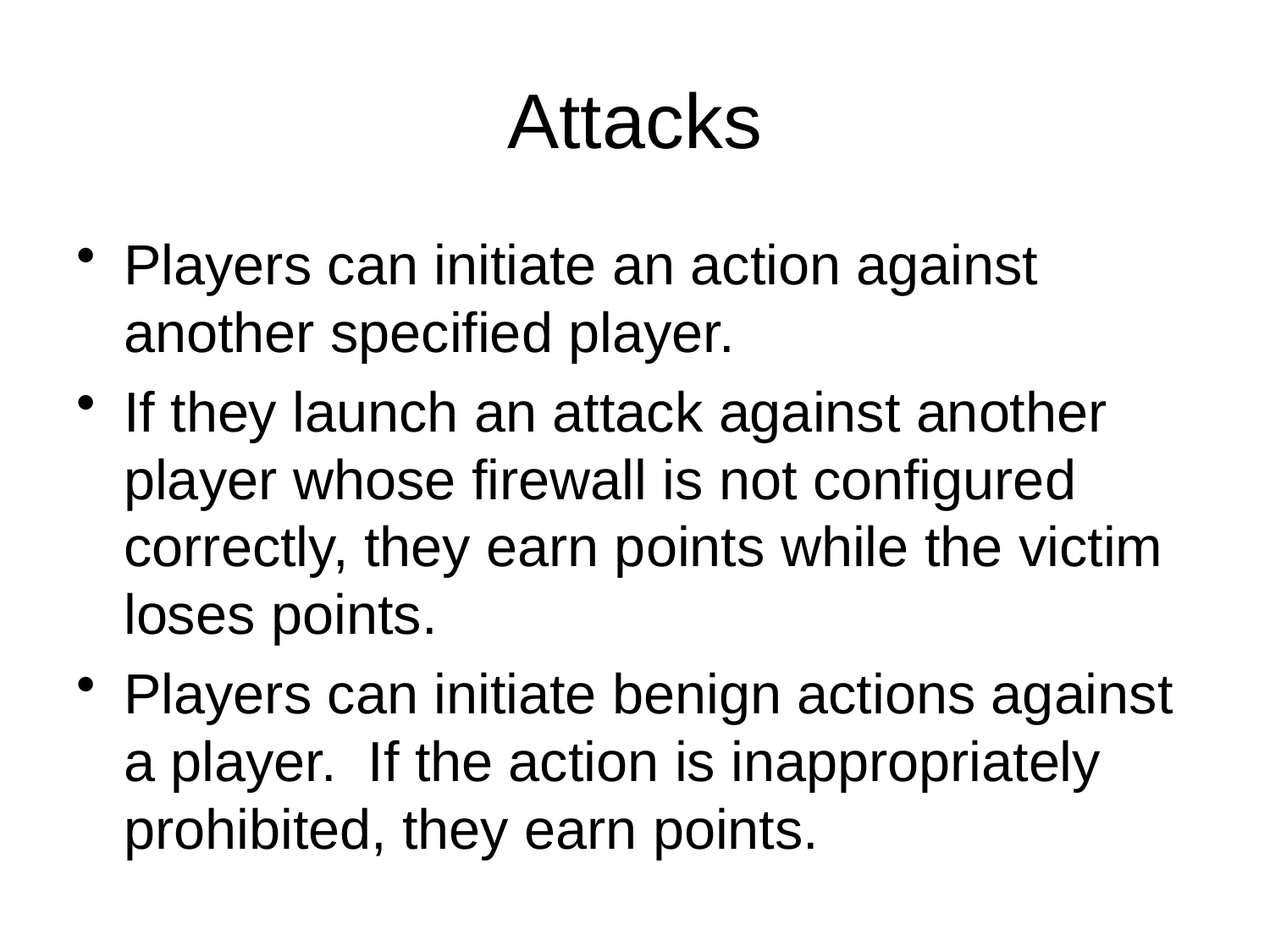

# Attacks
Players can initiate an action against another specified player.
If they launch an attack against another player whose firewall is not configured correctly, they earn points while the victim loses points.
Players can initiate benign actions against a player.  If the action is inappropriately prohibited, they earn points.